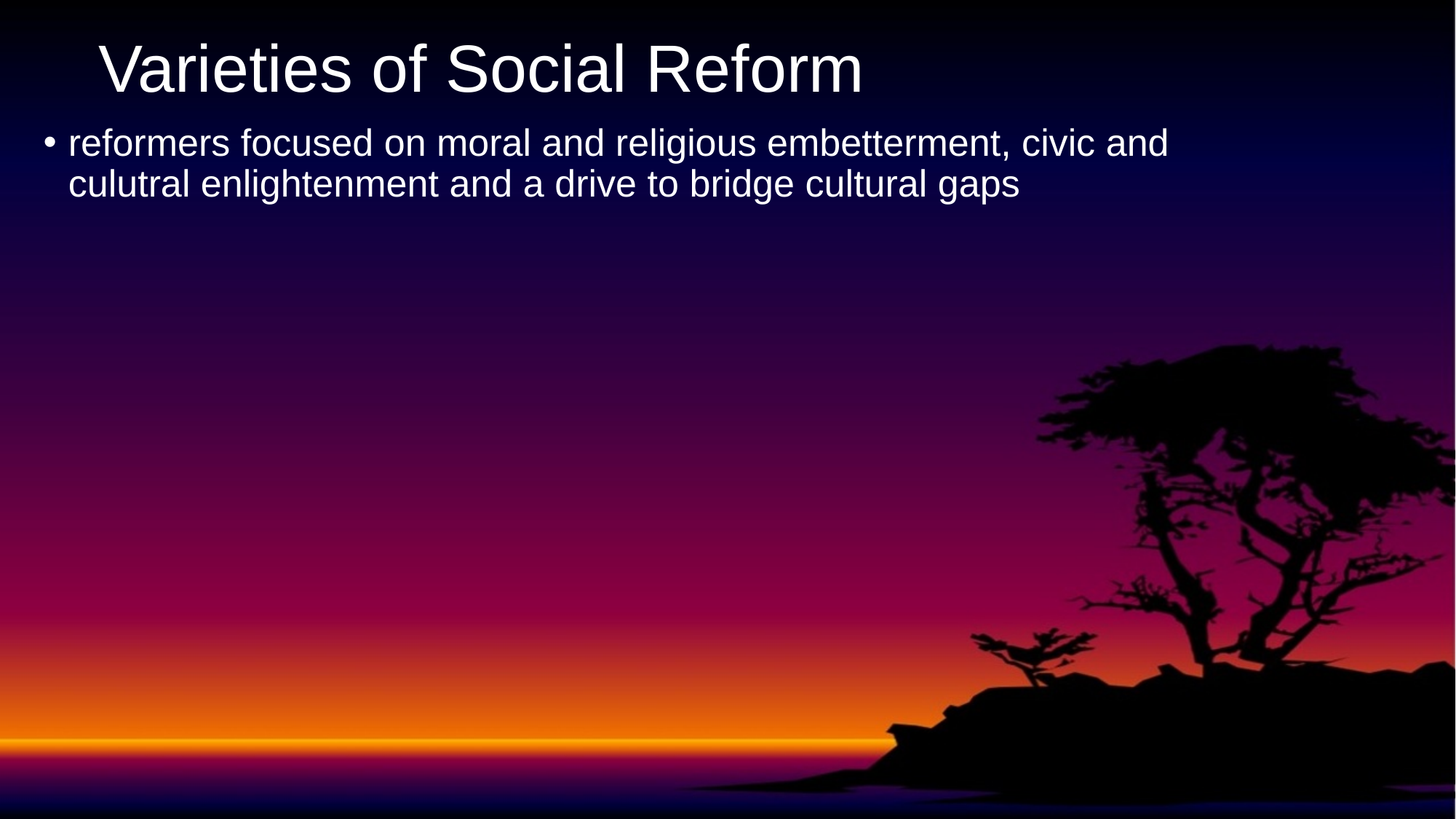

# Varieties of Social Reform
reformers focused on moral and religious embetterment, civic and culutral enlightenment and a drive to bridge cultural gaps